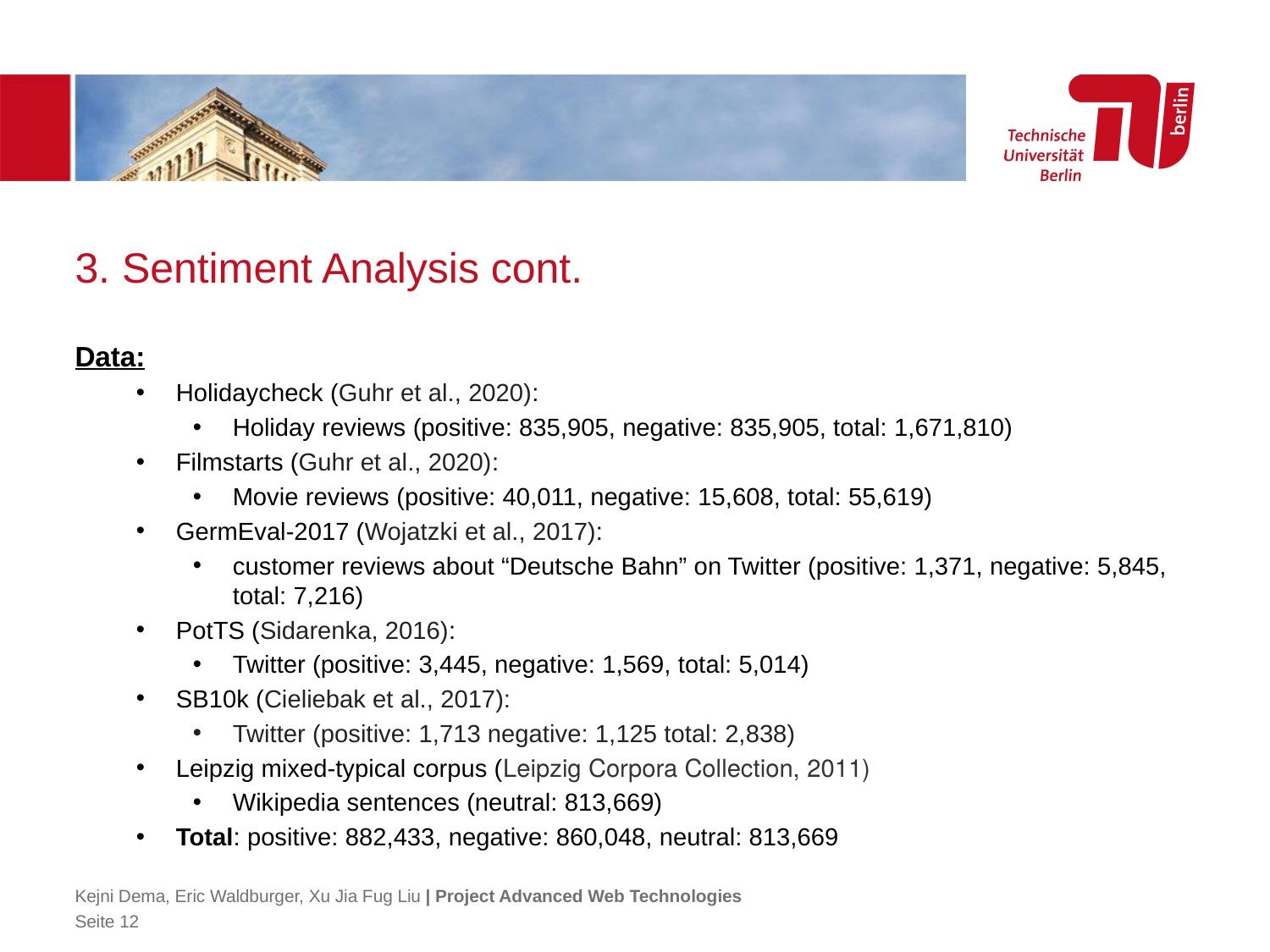

# 3. Sentiment Analysis cont.
Data:
Holidaycheck (Guhr et al., 2020):
Holiday reviews (positive: 835,905, negative: 835,905, total: 1,671,810)
Filmstarts (Guhr et al., 2020):
Movie reviews (positive: 40,011, negative: 15,608, total: 55,619)
GermEval-2017 (Wojatzki et al., 2017):
customer reviews about “Deutsche Bahn” on Twitter (positive: 1,371, negative: 5,845, total: 7,216)
PotTS (Sidarenka, 2016):
Twitter (positive: 3,445, negative: 1,569, total: 5,014)
SB10k (Cieliebak et al., 2017):
Twitter (positive: 1,713 negative: 1,125 total: 2,838)
Leipzig mixed-typical corpus (Leipzig Corpora Collection, 2011)
Wikipedia sentences (neutral: 813,669)
Total: positive: 882,433, negative: 860,048, neutral: 813,669
Kejni Dema, Eric Waldburger, Xu Jia Fug Liu | Project Advanced Web Technologies
Seite 12